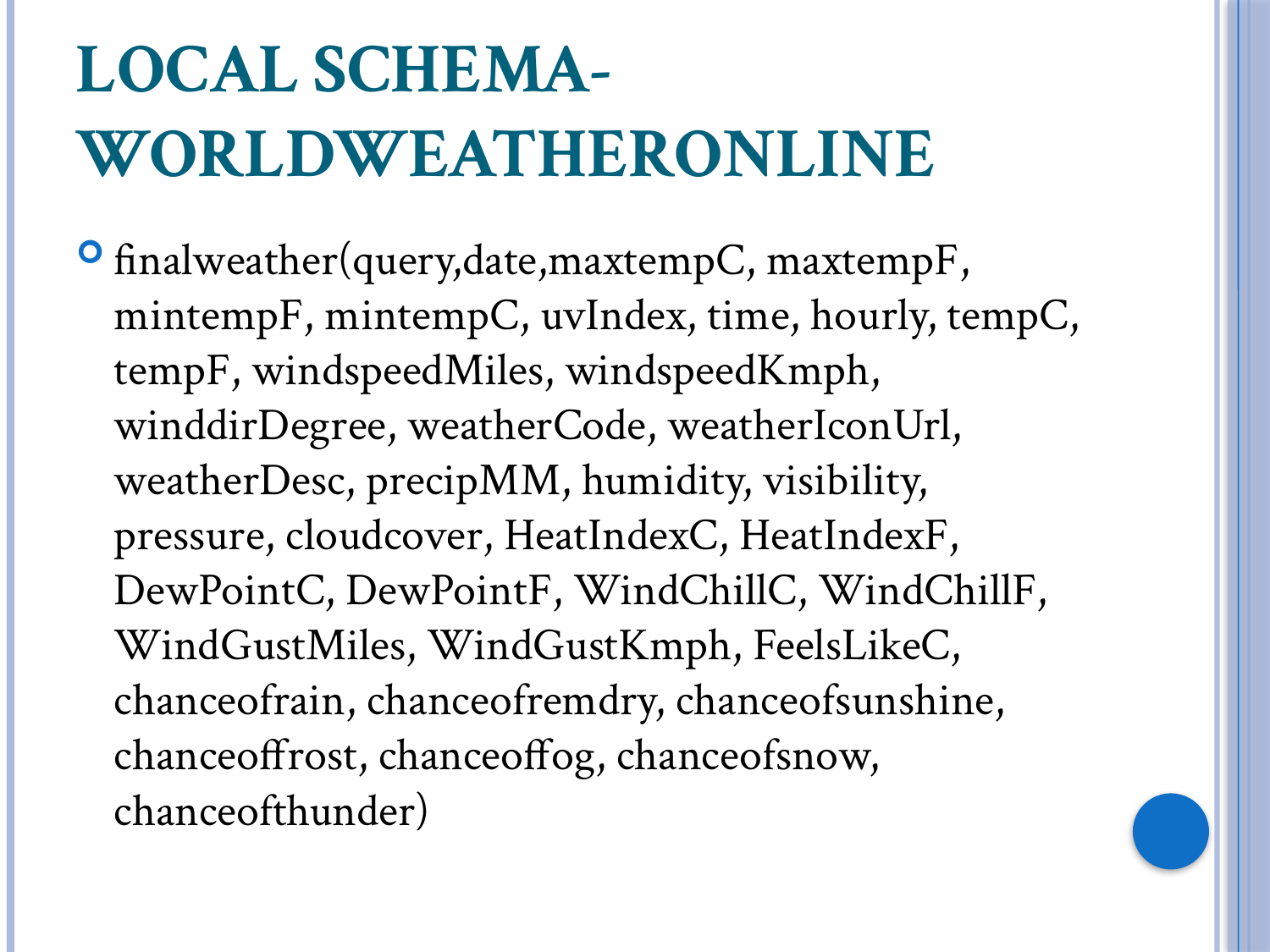

# Local Schema-worldweatheronline
finalweather(query,date,maxtempC, maxtempF, mintempF, mintempC, uvIndex, time, hourly, tempC, tempF, windspeedMiles, windspeedKmph, winddirDegree, weatherCode, weatherIconUrl, weatherDesc, precipMM, humidity, visibility, pressure, cloudcover, HeatIndexC, HeatIndexF, DewPointC, DewPointF, WindChillC, WindChillF, WindGustMiles, WindGustKmph, FeelsLikeC, chanceofrain, chanceofremdry, chanceofsunshine, chanceoffrost, chanceoffog, chanceofsnow, chanceofthunder)